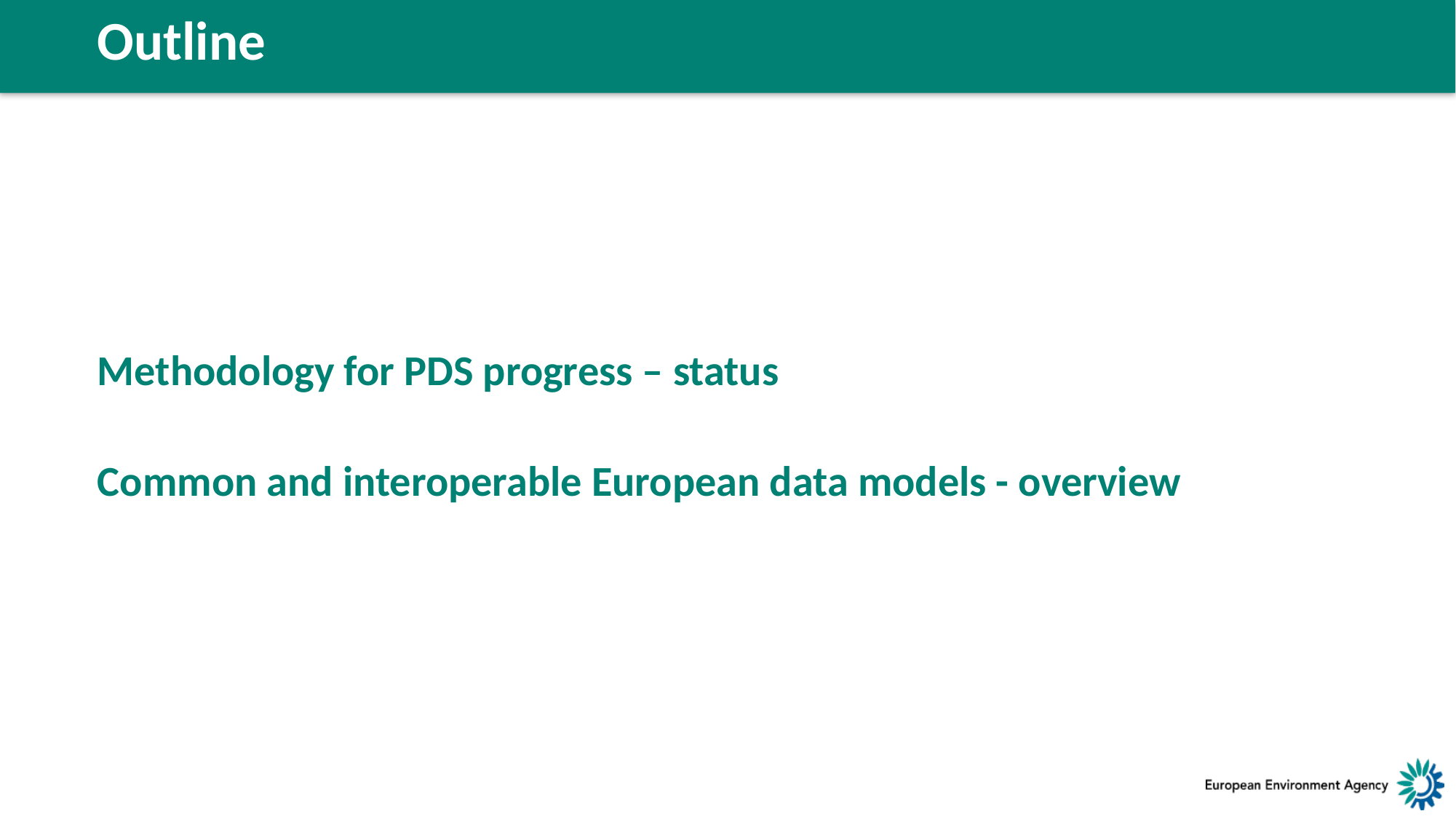

Outline
Methodology for PDS progress – status
Common and interoperable European data models - overview